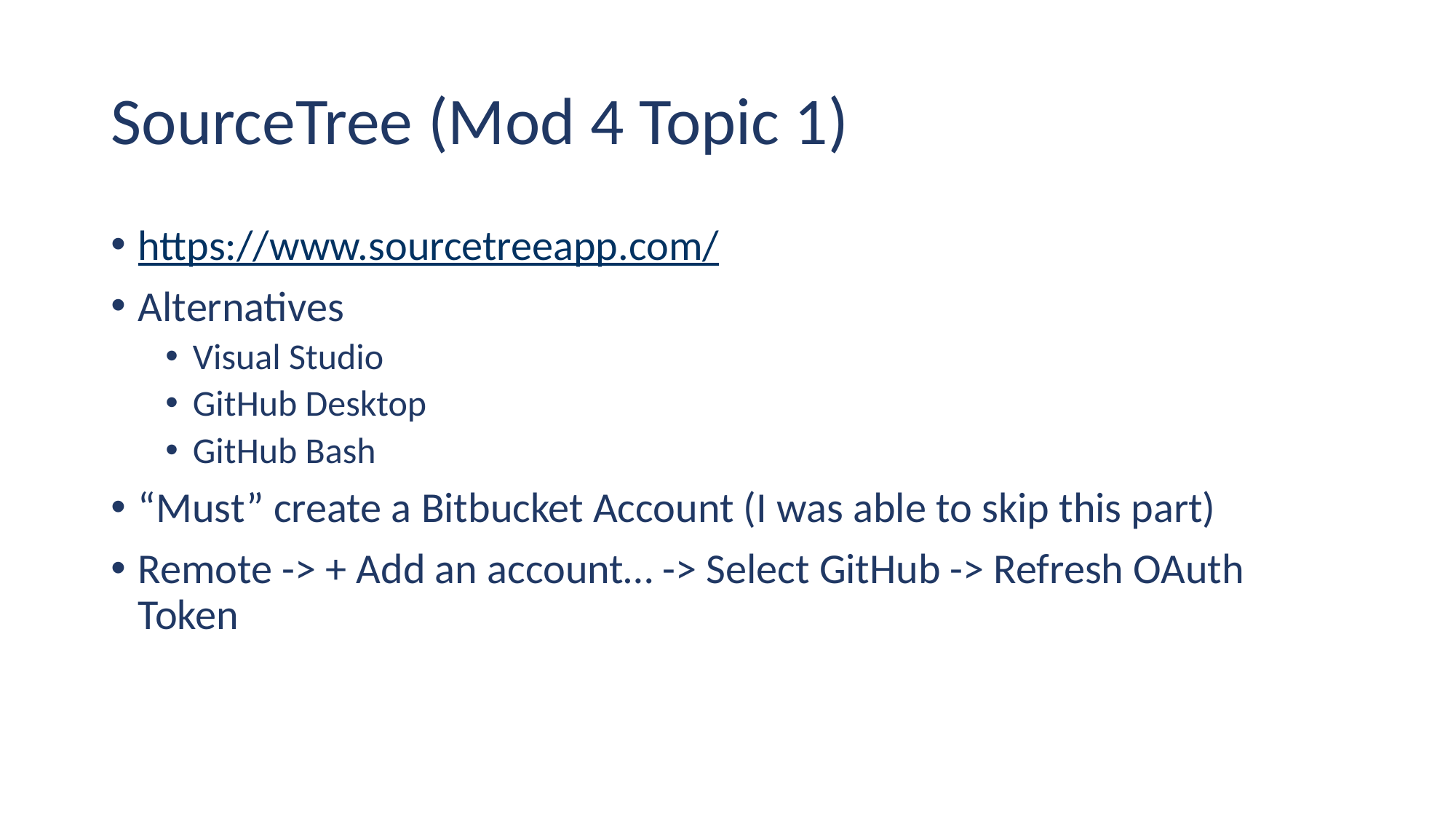

# SourceTree (Mod 4 Topic 1)
https://www.sourcetreeapp.com/
Alternatives
Visual Studio
GitHub Desktop
GitHub Bash
“Must” create a Bitbucket Account (I was able to skip this part)
Remote -> + Add an account… -> Select GitHub -> Refresh OAuth Token